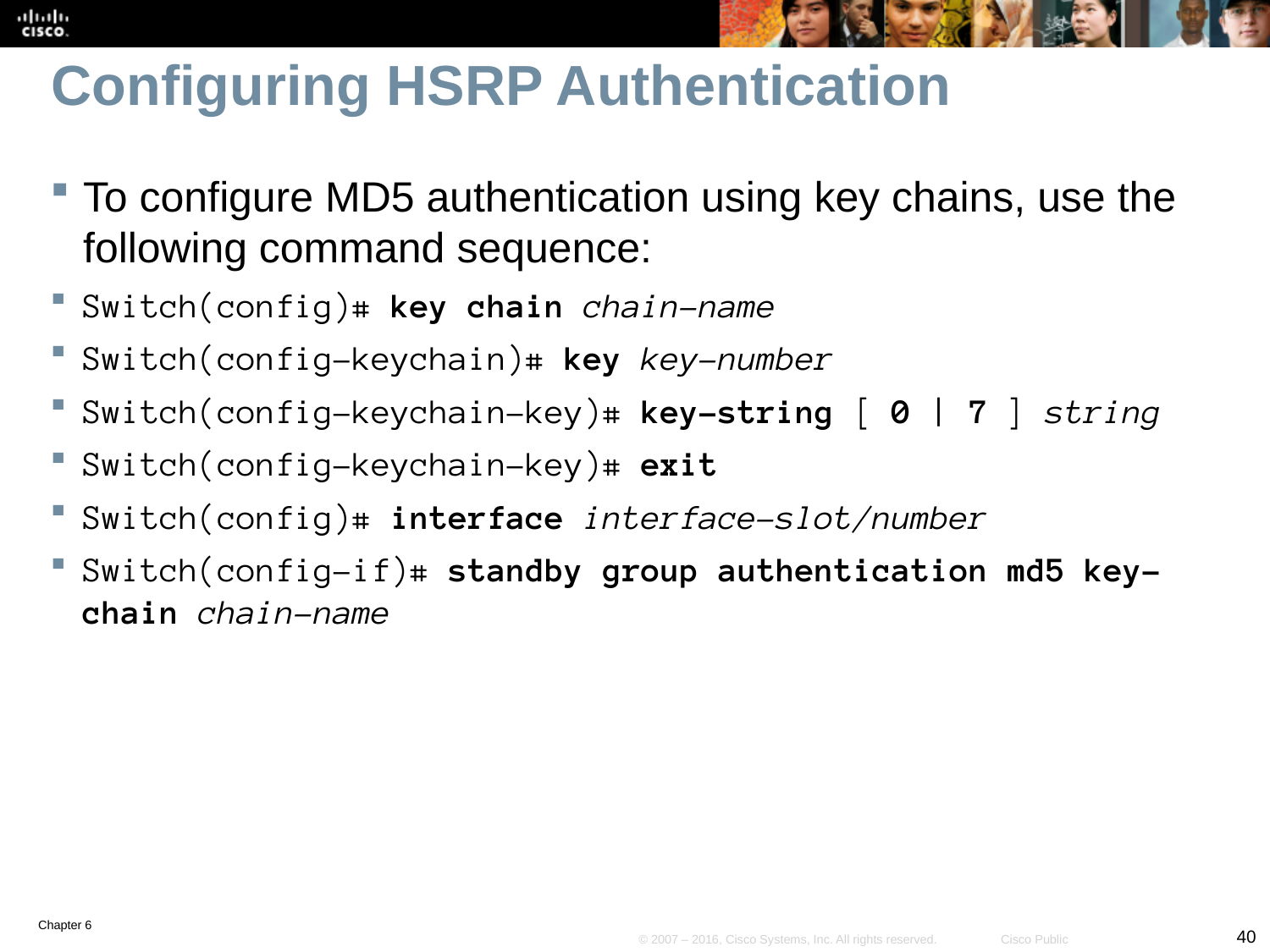

# Configuring HSRP Authentication
To configure MD5 authentication using key chains, use the following command sequence:
Switch(config)# key chain chain-name
Switch(config-keychain)# key key-number
Switch(config-keychain-key)# key-string [ 0 | 7 ] string
Switch(config-keychain-key)# exit
Switch(config)# interface interface-slot/number
Switch(config-if)# standby group authentication md5 key-chain chain-name